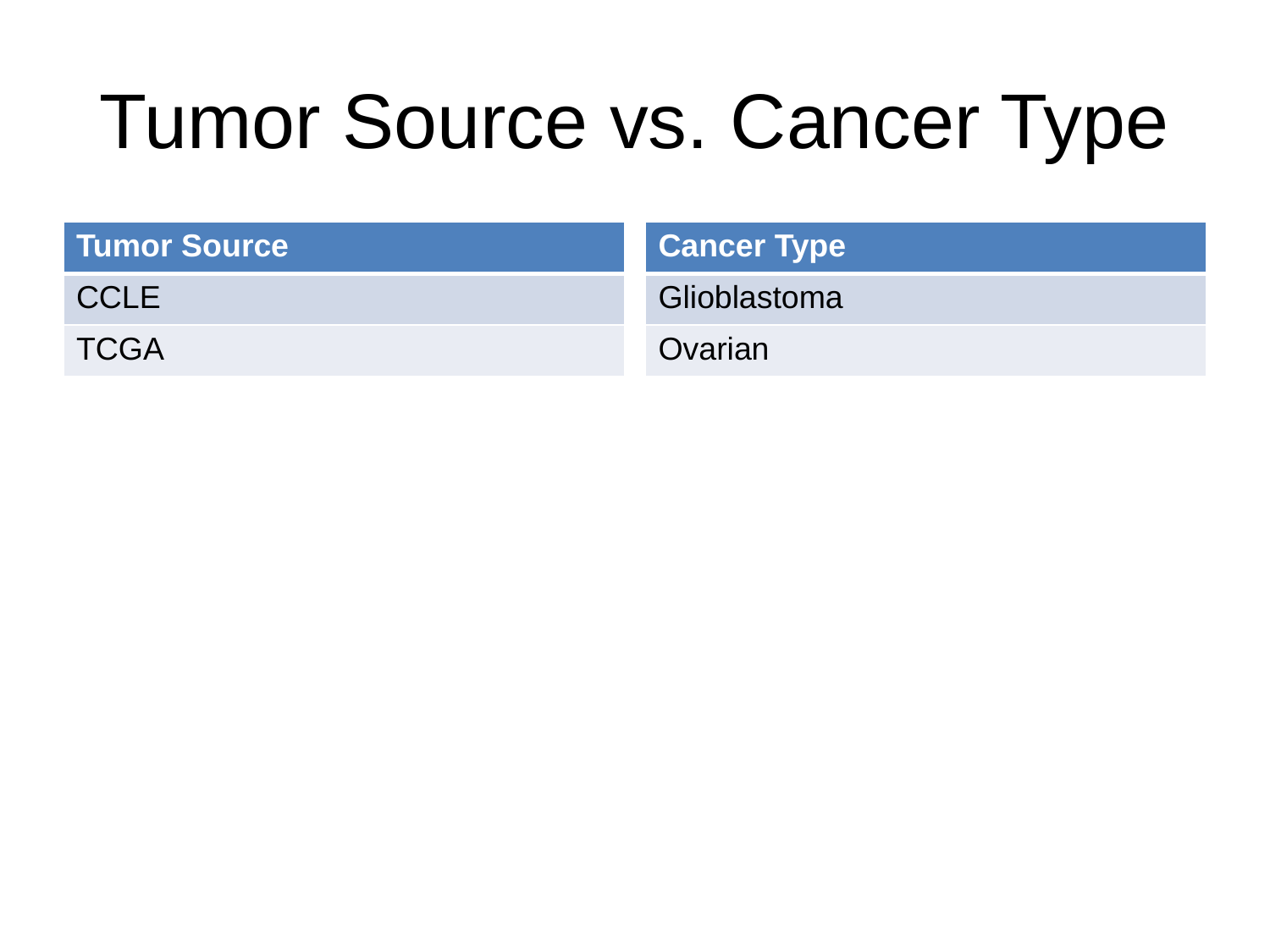

# Tumor Source vs. Cancer Type
| Tumor Source |
| --- |
| CCLE |
| TCGA |
| Cancer Type |
| --- |
| Glioblastoma |
| Ovarian |